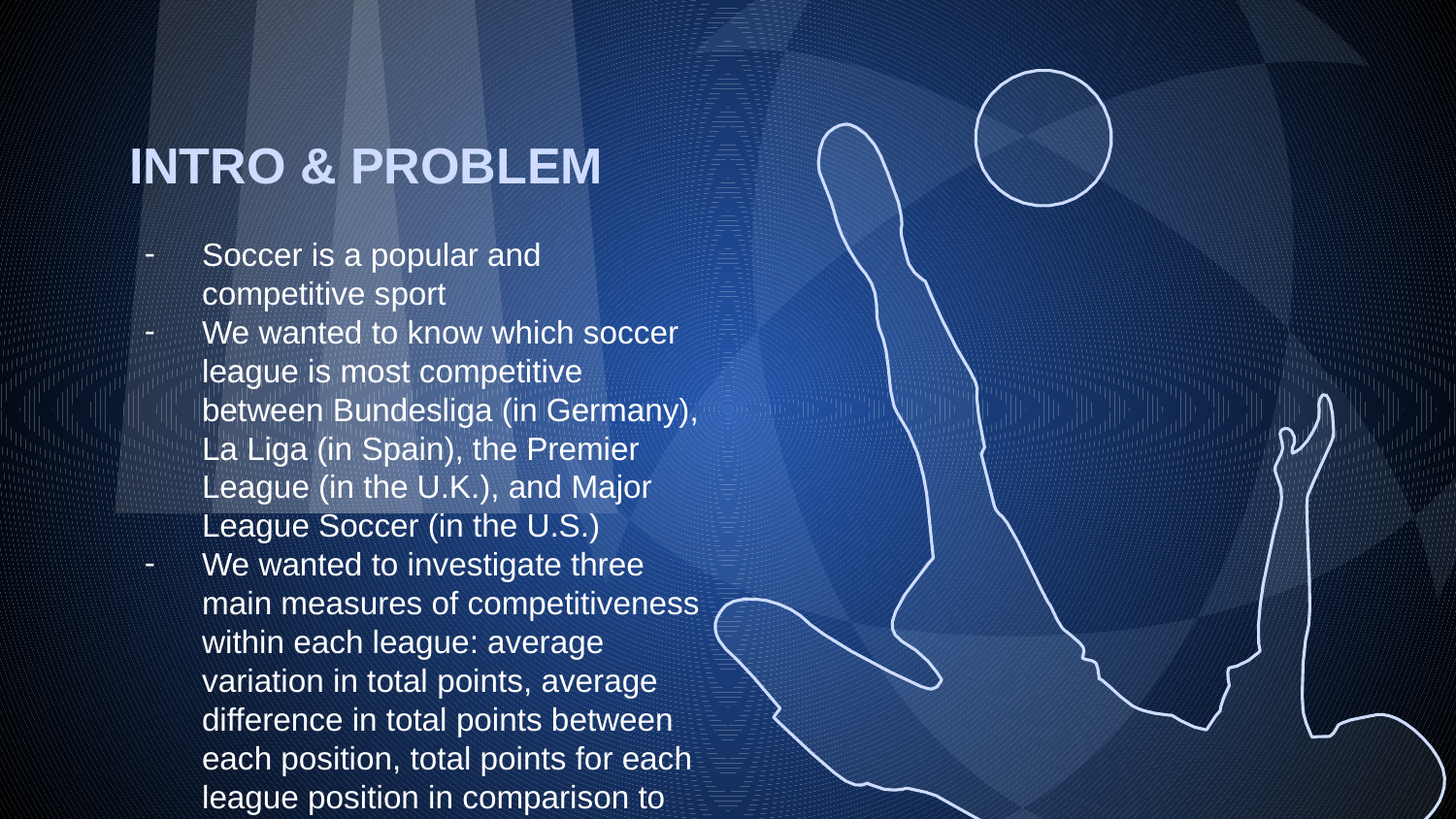

# INTRO & PROBLEM
Soccer is a popular and competitive sport
We wanted to know which soccer league is most competitive between Bundesliga (in Germany), La Liga (in Spain), the Premier League (in the U.K.), and Major League Soccer (in the U.S.)
We wanted to investigate three main measures of competitiveness within each league: average variation in total points, average difference in total points between each position, total points for each league position in comparison to another league